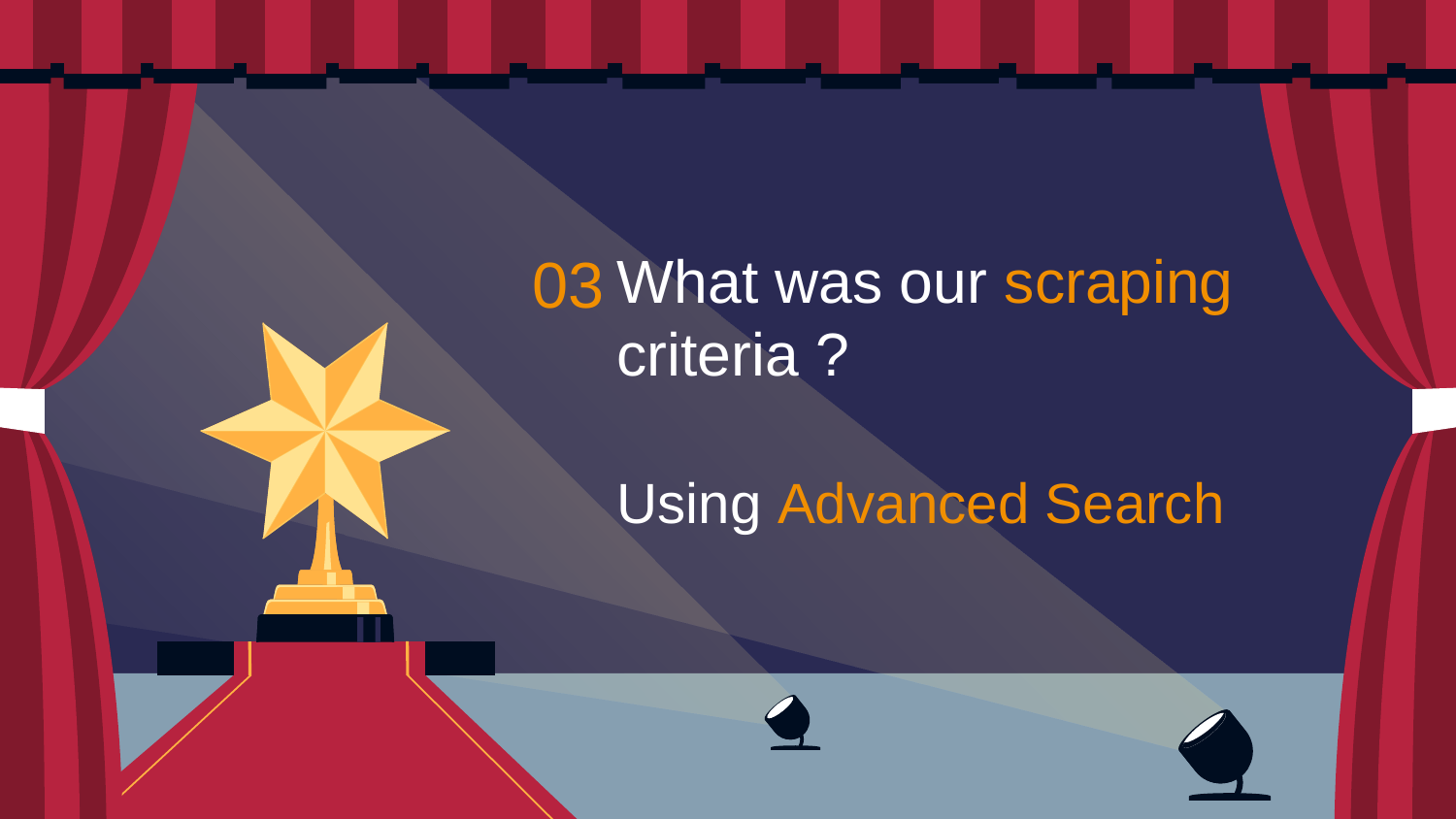

03
# What was our scraping criteria ?

Using Advanced Search